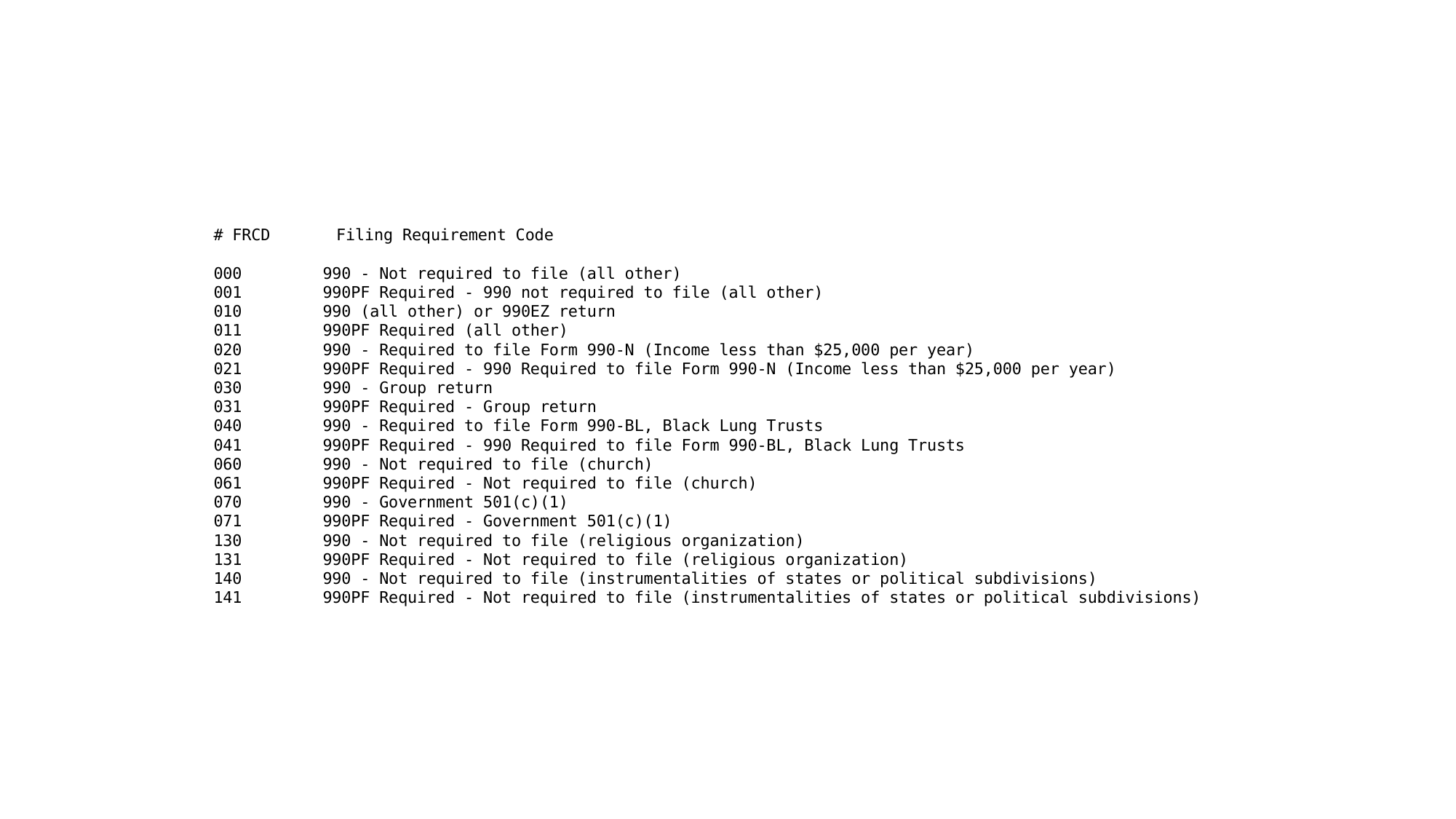

# FRCD       Filing Requirement Code

000	990 - Not required to file (all other)
001	990PF Required - 990 not required to file (all other)
010	990 (all other) or 990EZ return
011	990PF Required (all other)
020	990 - Required to file Form 990-N (Income less than $25,000 per year)
021	990PF Required - 990 Required to file Form 990-N (Income less than $25,000 per year)
030	990 - Group return
031	990PF Required - Group return
040	990 - Required to file Form 990-BL, Black Lung Trusts
041	990PF Required - 990 Required to file Form 990-BL, Black Lung Trusts
060	990 - Not required to file (church)
061	990PF Required - Not required to file (church)
070	990 - Government 501(c)(1)
071	990PF Required - Government 501(c)(1)
130	990 - Not required to file (religious organization)
131	990PF Required - Not required to file (religious organization)
140	990 - Not required to file (instrumentalities of states or political subdivisions)
141	990PF Required - Not required to file (instrumentalities of states or political subdivisions)